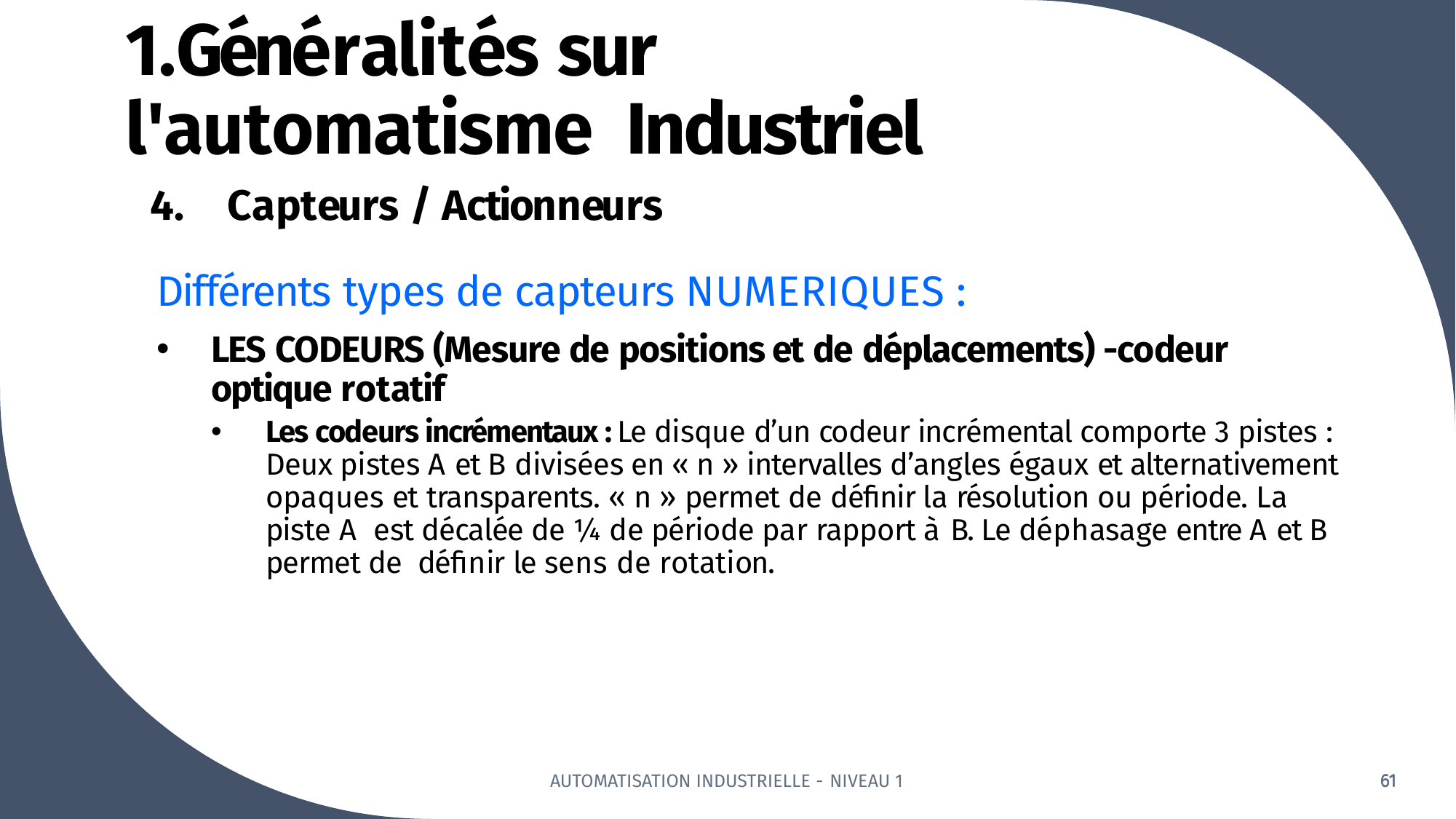

# 1.Généralités sur l'automatisme  Industriel
Capteurs / Actionneurs
Différents types de capteurs NUMERIQUES :
LES CODEURS (Mesure de positions et de déplacements) -codeur  optique rotatif
Les codeurs incrémentaux : Le disque d’un codeur incrémental comporte 3 pistes :  Deux pistes A et B divisées en « n » intervalles d’angles égaux et alternativement  opaques et transparents. « n » permet de définir la résolution ou période. La piste A  est décalée de ¼ de période par rapport à B. Le déphasage entre A et B permet de  définir le sens de rotation.
AUTOMATISATION INDUSTRIELLE - NIVEAU 1
61
61